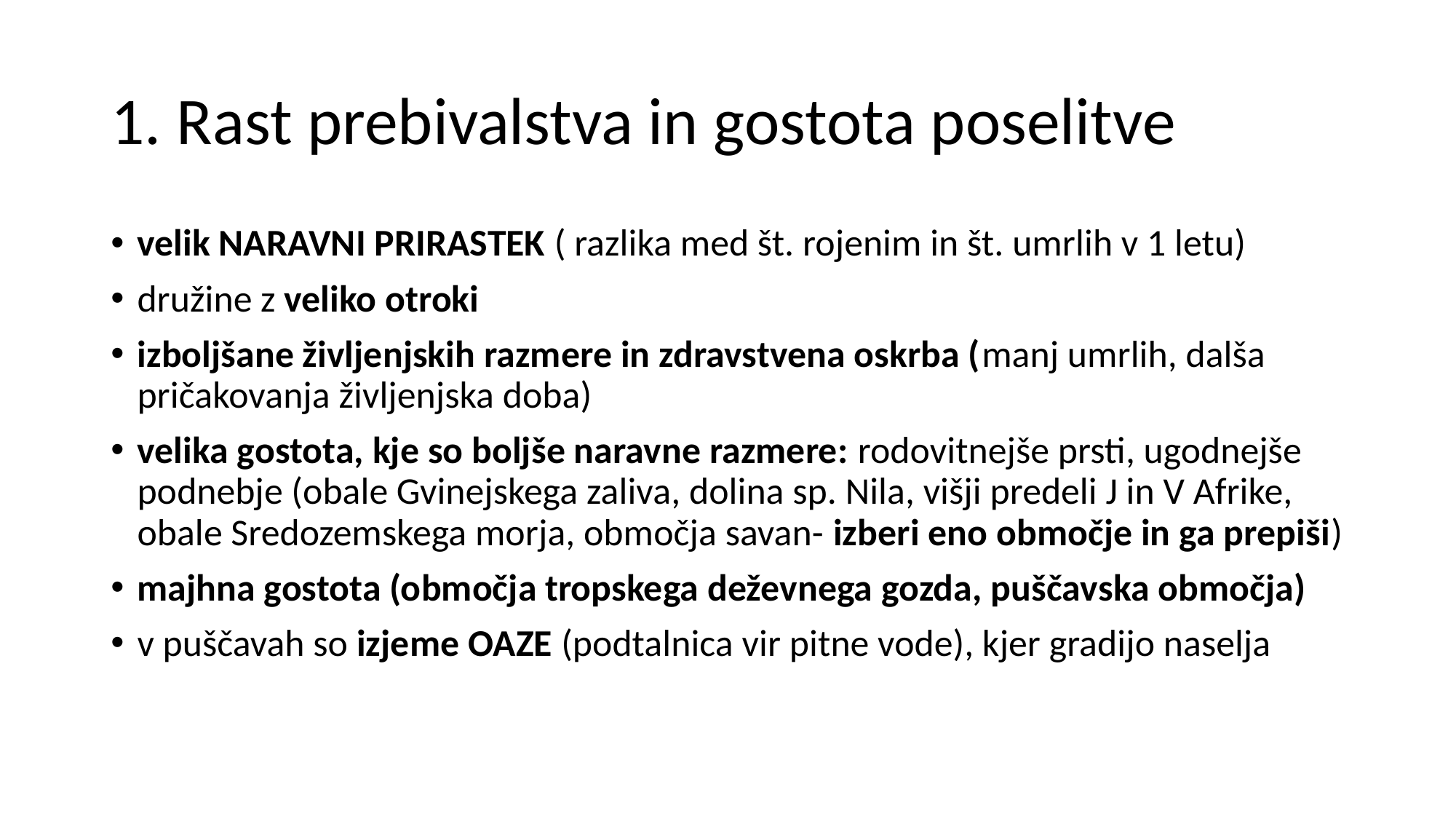

# 1. Rast prebivalstva in gostota poselitve
velik NARAVNI PRIRASTEK ( razlika med št. rojenim in št. umrlih v 1 letu)
družine z veliko otroki
izboljšane življenjskih razmere in zdravstvena oskrba (manj umrlih, dalša pričakovanja življenjska doba)
velika gostota, kje so boljše naravne razmere: rodovitnejše prsti, ugodnejše podnebje (obale Gvinejskega zaliva, dolina sp. Nila, višji predeli J in V Afrike, obale Sredozemskega morja, območja savan- izberi eno območje in ga prepiši)
majhna gostota (območja tropskega deževnega gozda, puščavska območja)
v puščavah so izjeme OAZE (podtalnica vir pitne vode), kjer gradijo naselja